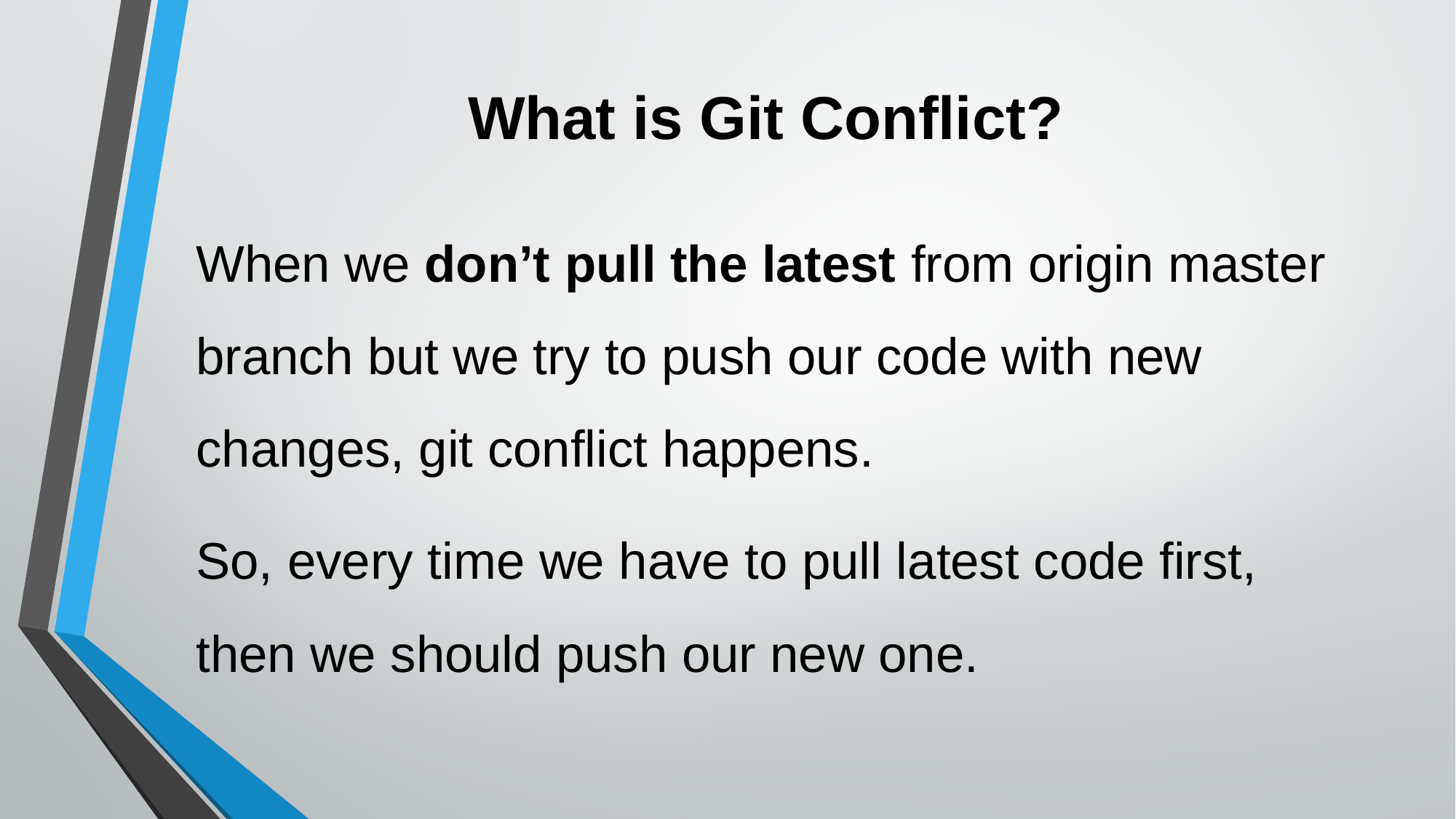

# What is Git Conflict?
When we don’t pull the latest from origin master branch but we try to push our code with new changes, git conflict happens.
So, every time we have to pull latest code first, then we should push our new one.